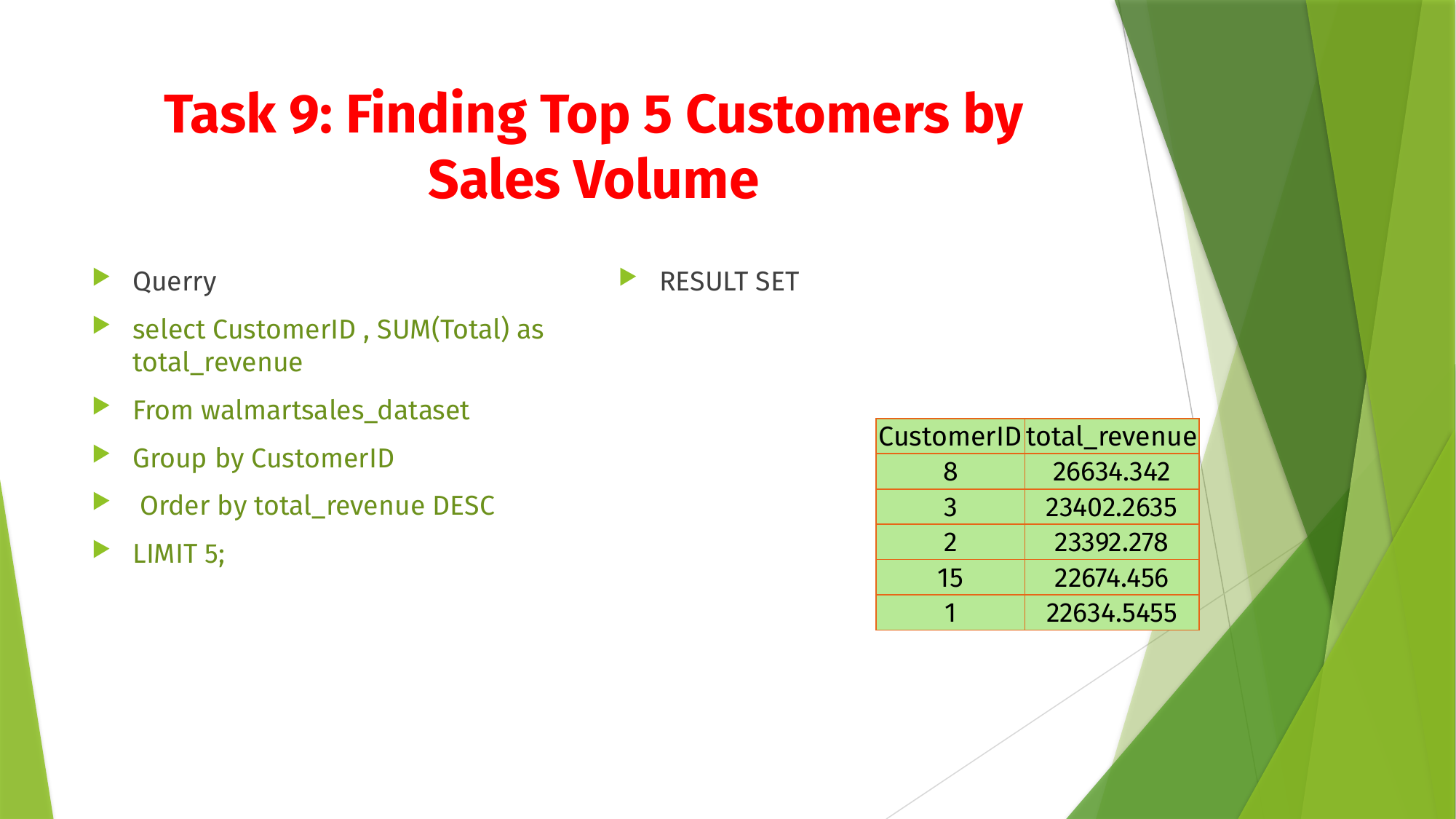

# Task 9: Finding Top 5 Customers by Sales Volume
Querry
select CustomerID , SUM(Total) as total_revenue
From walmartsales_dataset
Group by CustomerID
 Order by total_revenue DESC
LIMIT 5;
RESULT SET

| CustomerID | total\_revenue |
| --- | --- |
| 8 | 26634.342 |
| 3 | 23402.2635 |
| 2 | 23392.278 |
| 15 | 22674.456 |
| 1 | 22634.5455 |